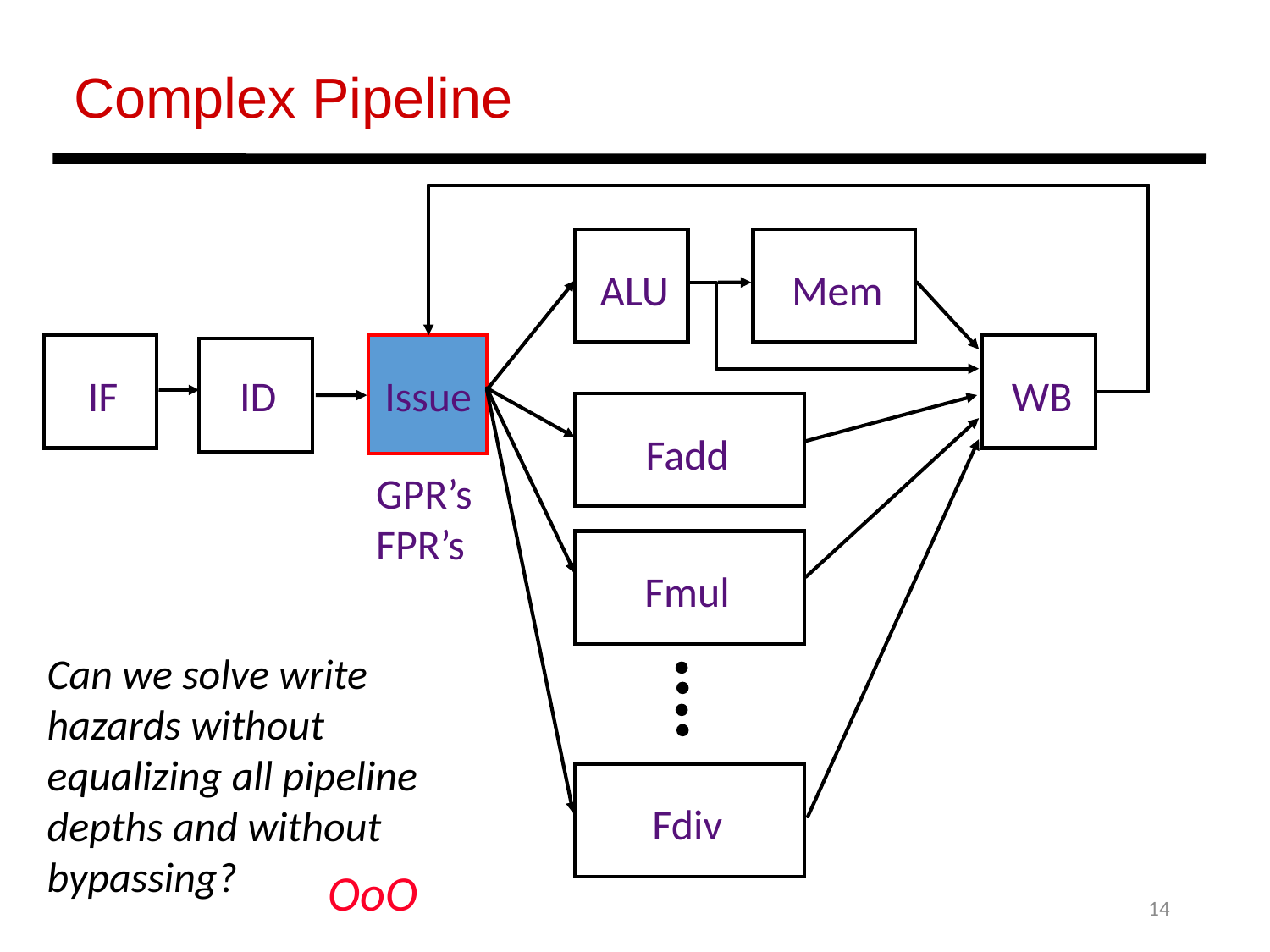

Complex Pipeline

ALU
Mem

IF

WB

ID
Issue

Fadd

GPR’s
FPR’s

Fmul
Can we solve write hazards without equalizing all pipeline depths and without bypassing?

Fdiv
OoO
14